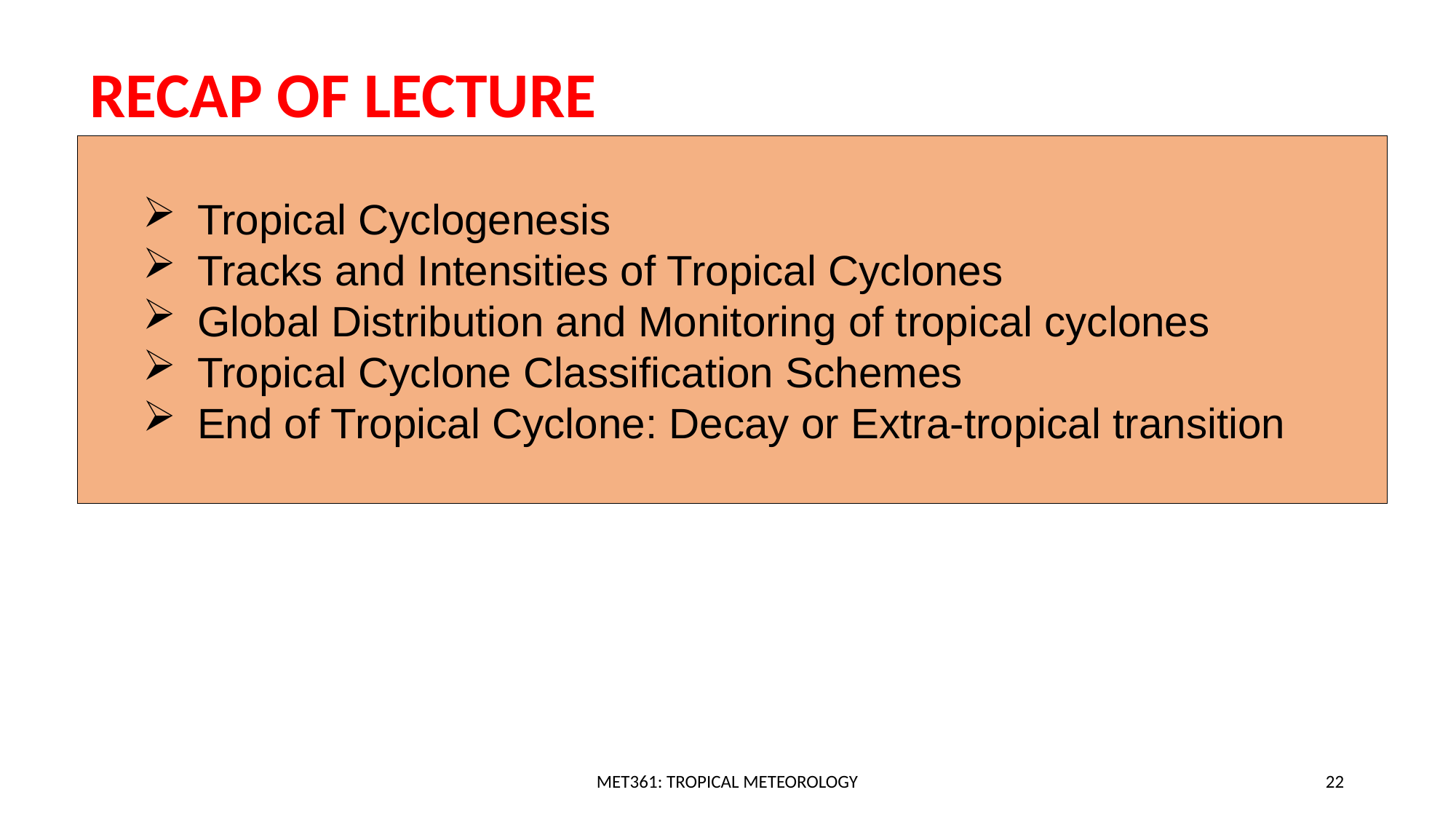

RECAP OF LECTURE

Tropical Cyclogenesis
Tracks and Intensities of Tropical Cyclones
Global Distribution and Monitoring of tropical cyclones
Tropical Cyclone Classification Schemes
End of Tropical Cyclone: Decay or Extra-tropical transition

MET361: TROPICAL METEOROLOGY
22